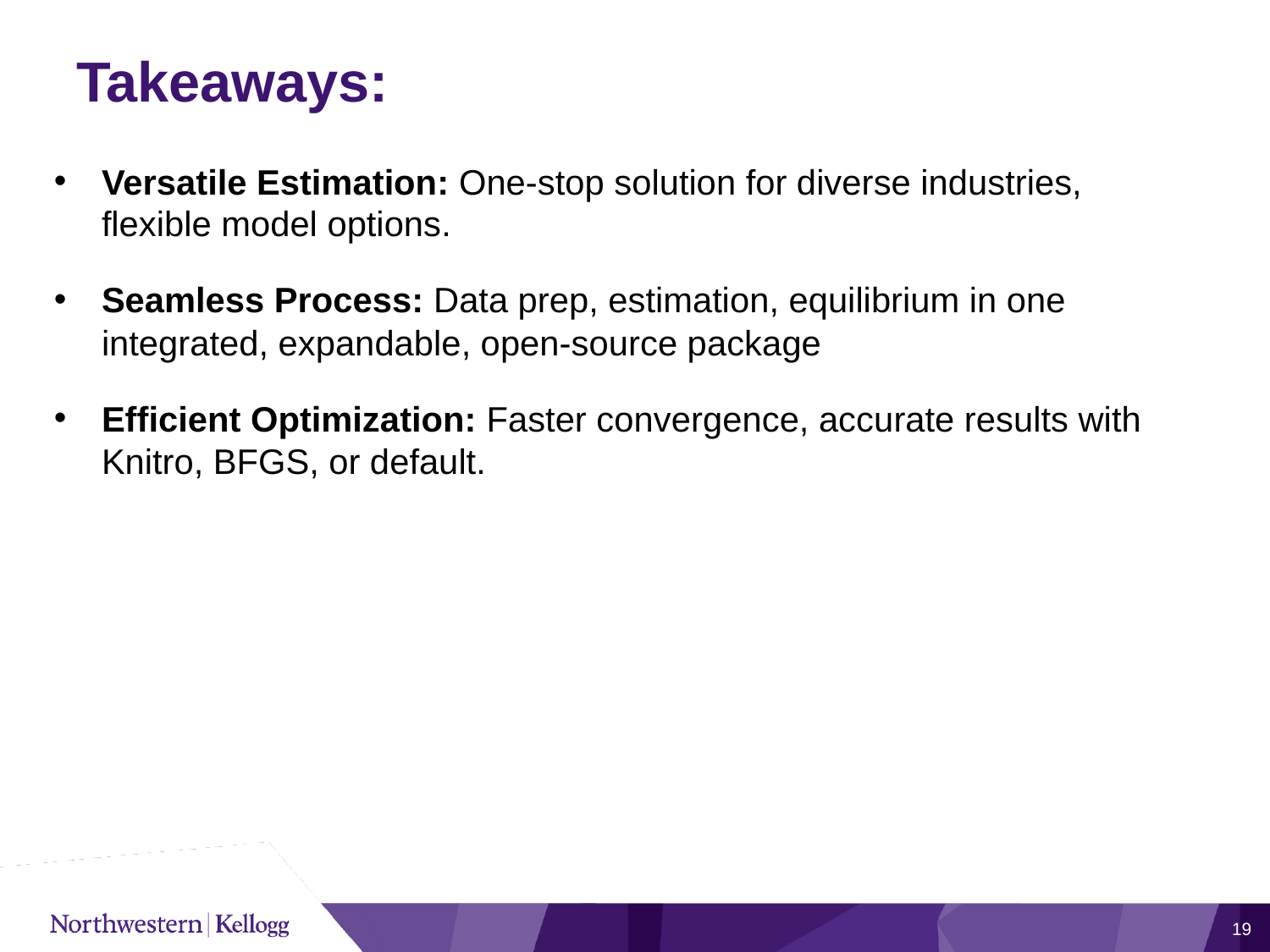

# Takeaways:
Versatile Estimation: One-stop solution for diverse industries, flexible model options.

Seamless Process: Data prep, estimation, equilibrium in one integrated, expandable, open-source package

Efficient Optimization: Faster convergence, accurate results with Knitro, BFGS, or default.

19